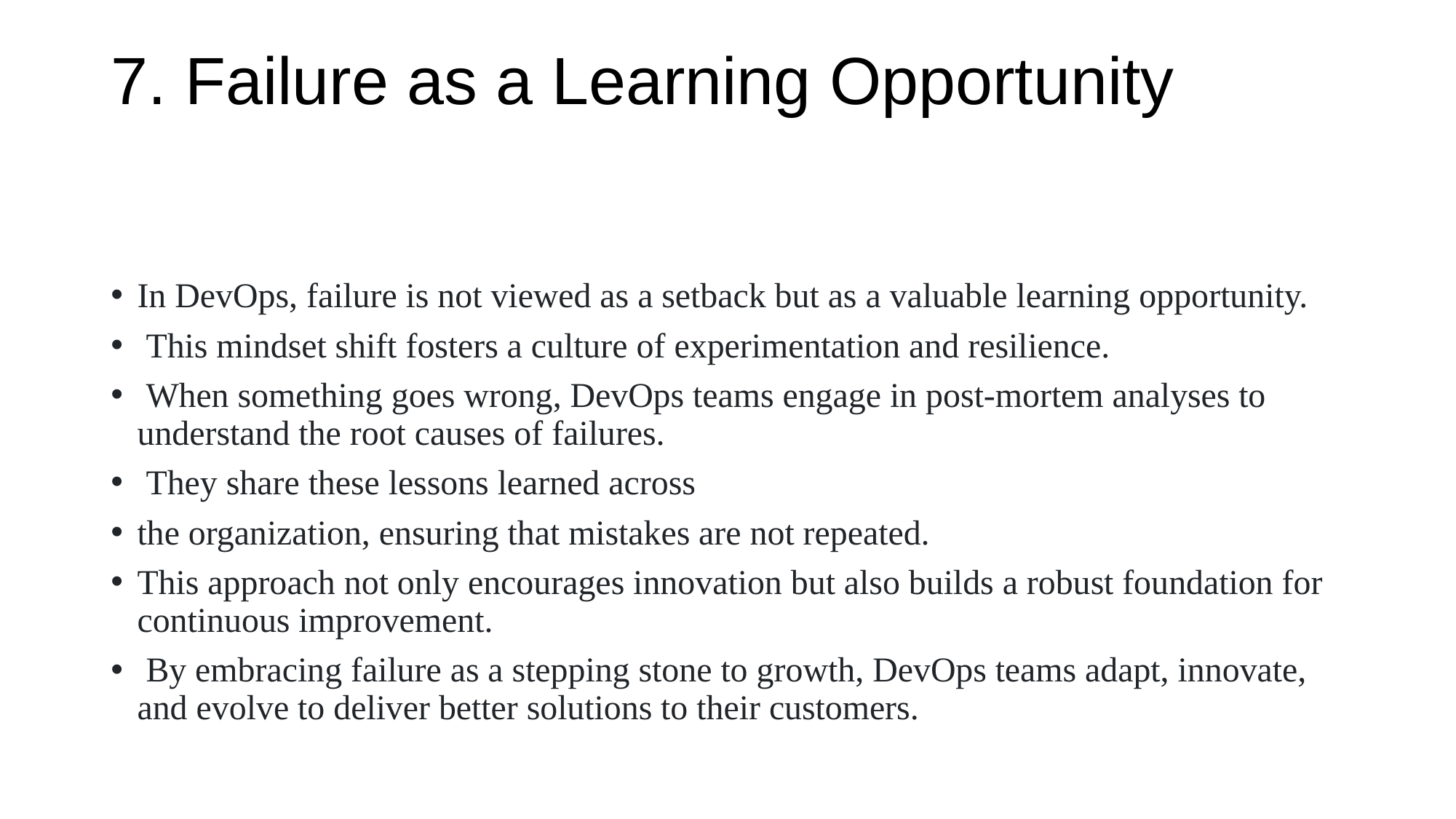

# 7. Failure as a Learning Opportunity

In DevOps, failure is not viewed as a setback but as a valuable learning opportunity.
 This mindset shift fosters a culture of experimentation and resilience.
 When something goes wrong, DevOps teams engage in post-mortem analyses to understand the root causes of failures.
 They share these lessons learned across
the organization, ensuring that mistakes are not repeated.
This approach not only encourages innovation but also builds a robust foundation for continuous improvement.
 By embracing failure as a stepping stone to growth, DevOps teams adapt, innovate, and evolve to deliver better solutions to their customers.